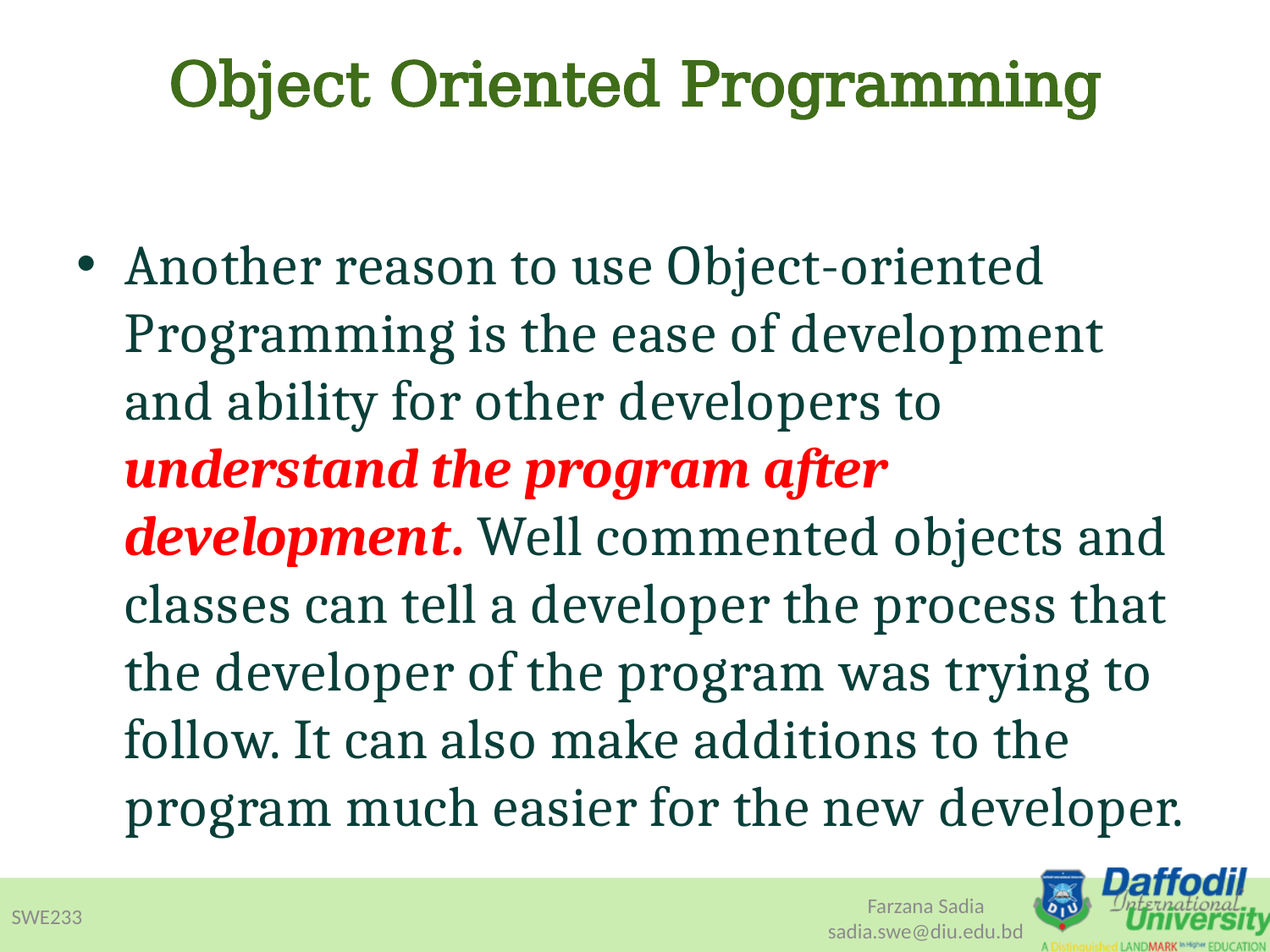

# Object Oriented Programming
Another reason to use Object-oriented Programming is the ease of development and ability for other developers to understand the program after development. Well commented objects and classes can tell a developer the process that the developer of the program was trying to follow. It can also make additions to the program much easier for the new developer.